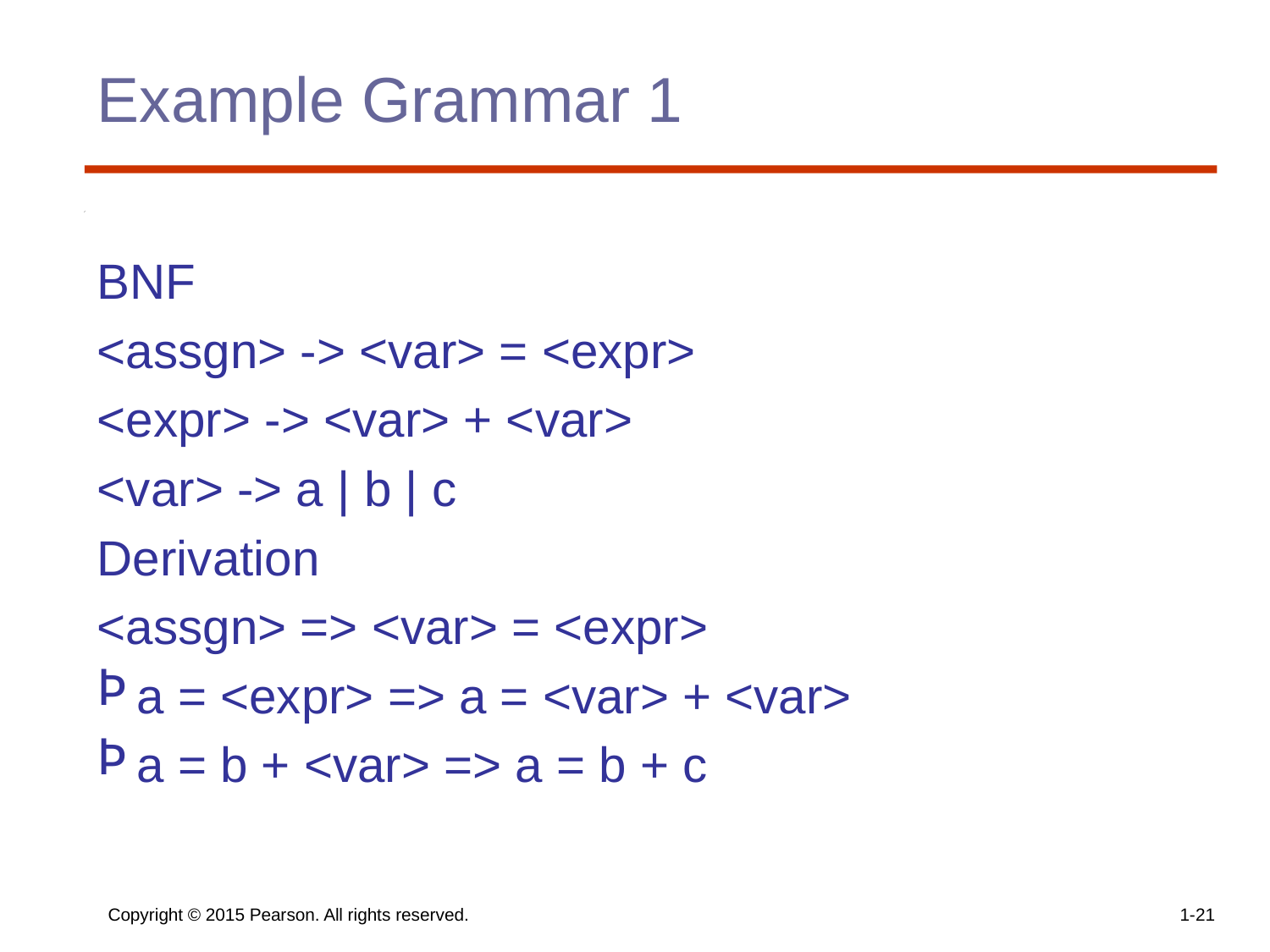

# Example Grammar 1
BNF
<assgn> -> <var> = <expr>
<expr> -> <var> + <var>
<var> -> a | b | c
Derivation
<assgn> => <var> = <expr>
a = <expr> => a = <var> + <var>
a = b + <var> => a = b + c

Copyright © 2015 Pearson. All rights reserved.
1-21